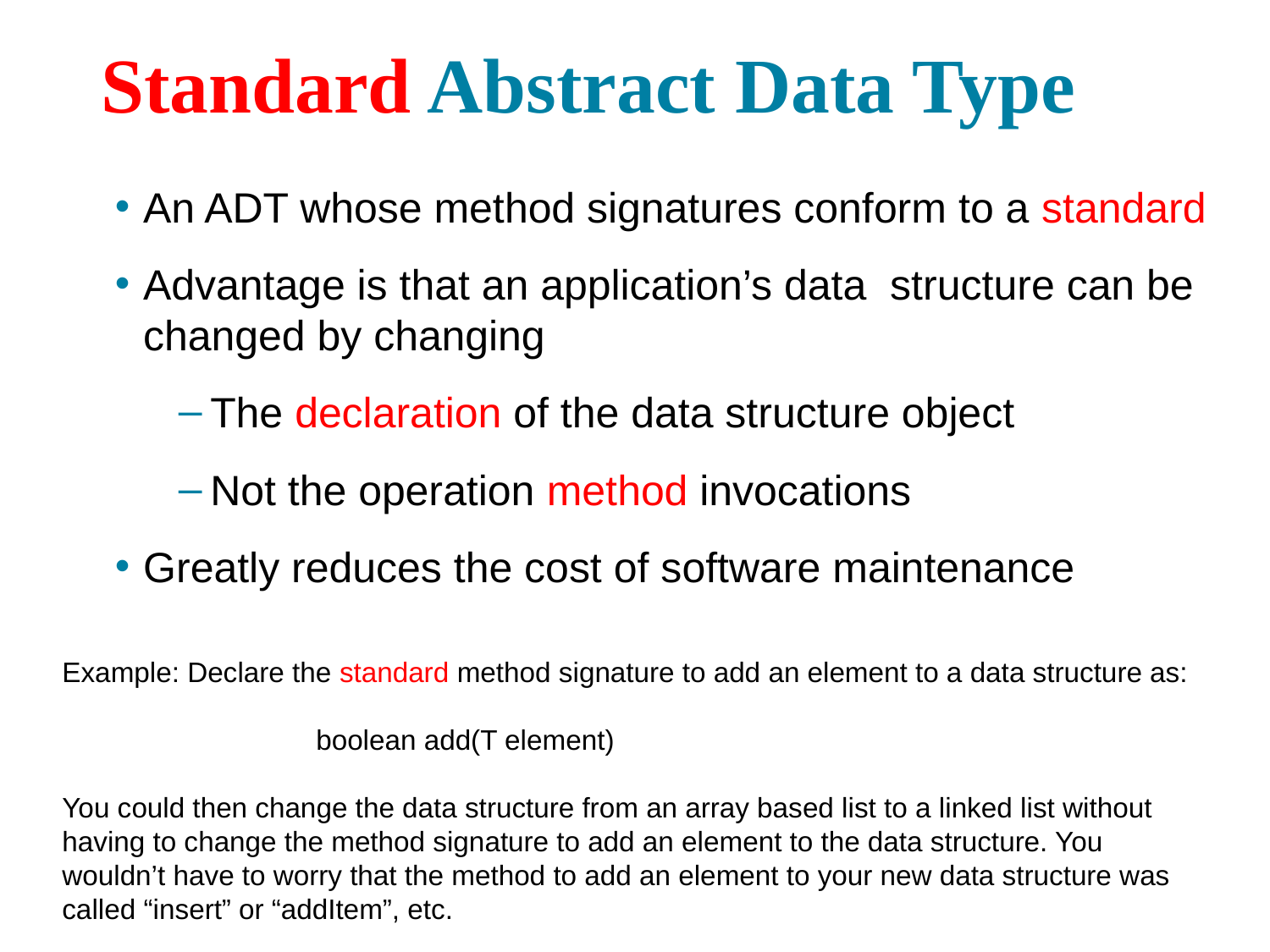

9
# Standard Abstract Data Type
An ADT whose method signatures conform to a standard
Advantage is that an application’s data  structure can be changed by changing
The declaration of the data structure object
Not the operation method invocations
Greatly reduces the cost of software maintenance
Example: Declare the standard method signature to add an element to a data structure as:

		boolean add(T element)

You could then change the data structure from an array based list to a linked list without having to change the method signature to add an element to the data structure. You wouldn’t have to worry that the method to add an element to your new data structure was called “insert” or “addItem”, etc.